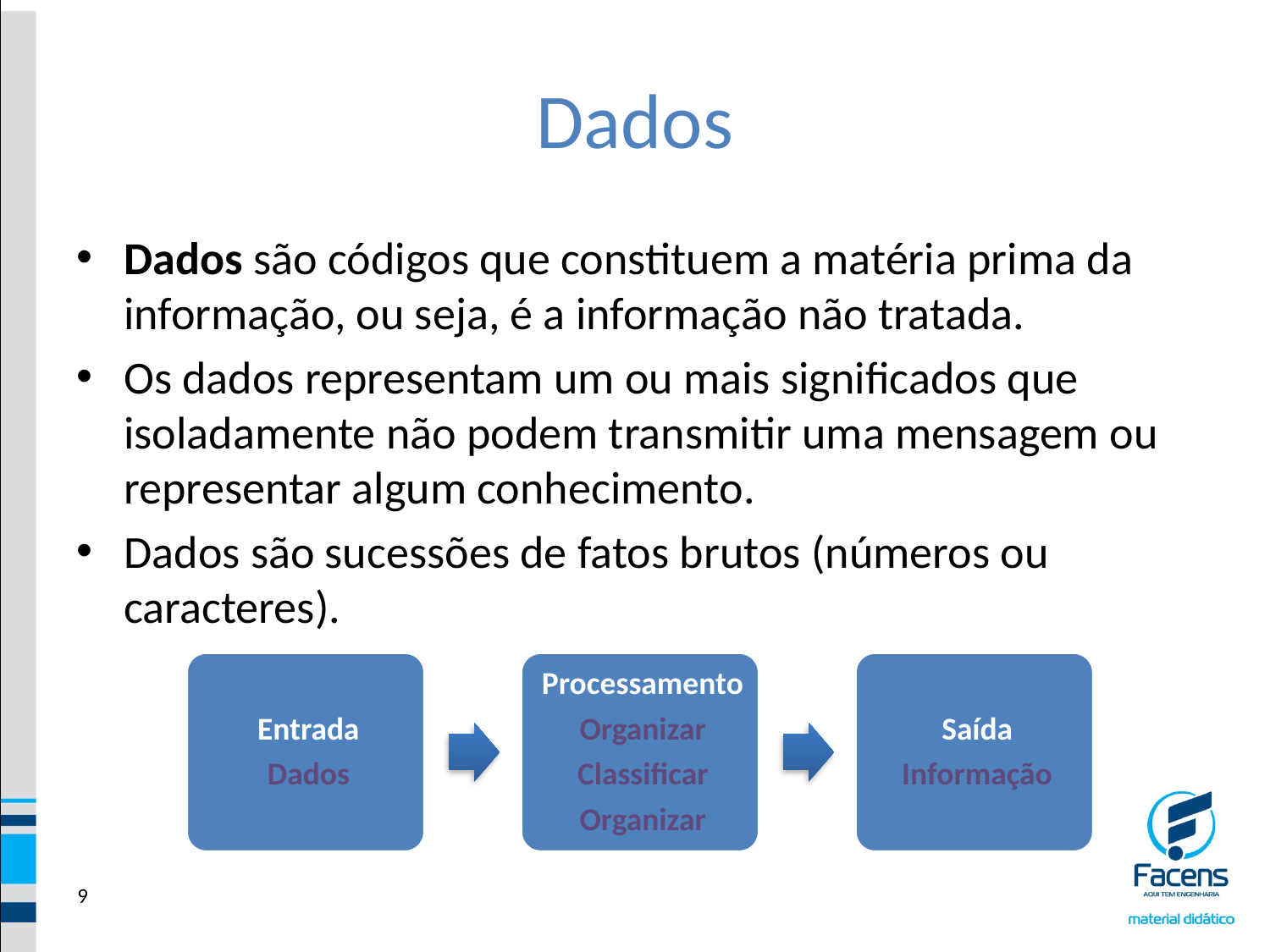

# Dados
Dados são códigos que constituem a matéria prima da informação, ou seja, é a informação não tratada.
Os dados representam um ou mais significados que isoladamente não podem transmitir uma mensagem ou representar algum conhecimento.
Dados são sucessões de fatos brutos (números ou caracteres).
Entrada
Dados

Processamento
Organizar
Classificar
Organizar

Saída
Informação